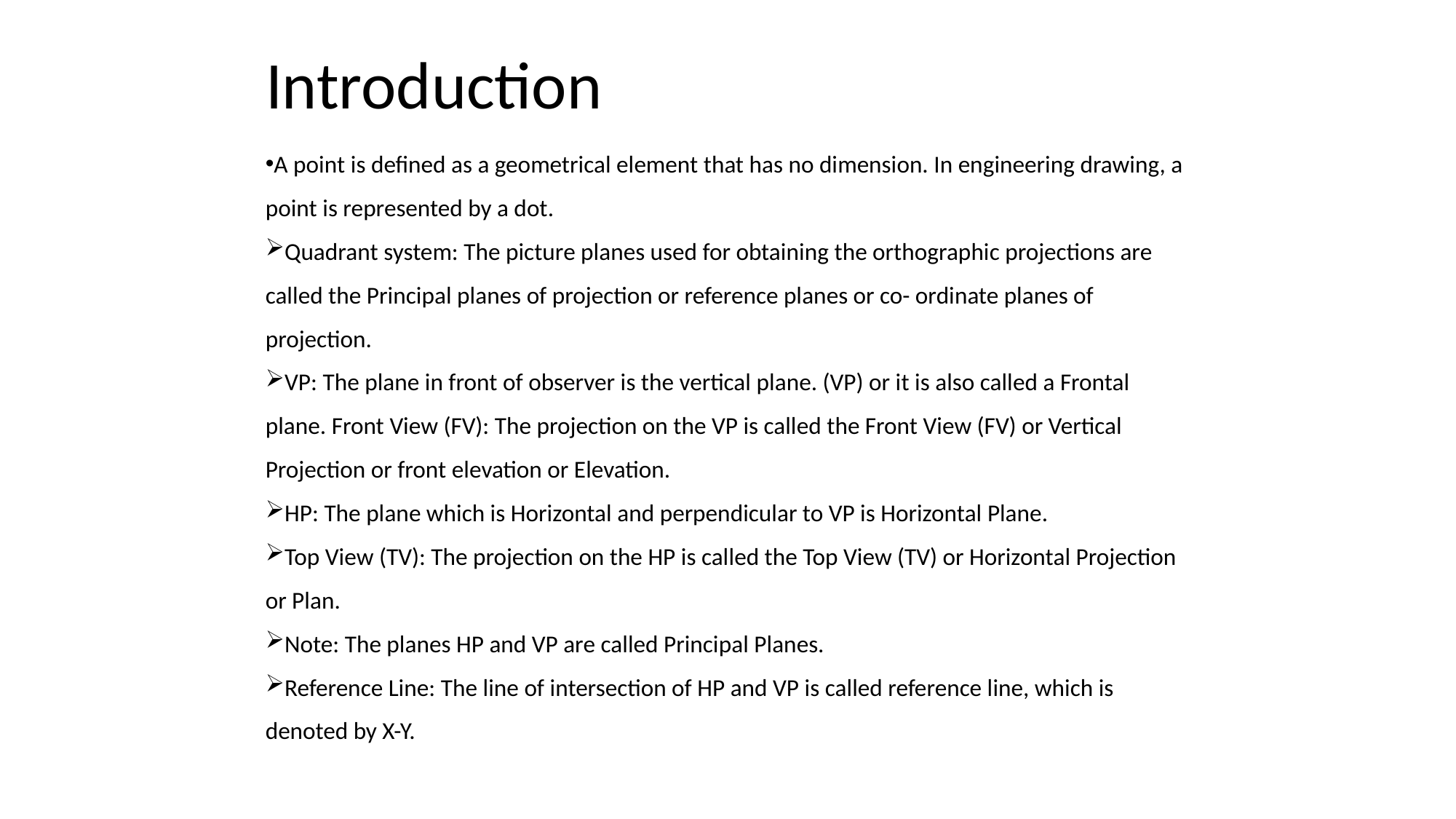

# Introduction
A point is defined as a geometrical element that has no dimension. In engineering drawing, a point is represented by a dot.
Quadrant system: The picture planes used for obtaining the orthographic projections are called the Principal planes of projection or reference planes or co- ordinate planes of projection.
VP: The plane in front of observer is the vertical plane. (VP) or it is also called a Frontal plane. Front View (FV): The projection on the VP is called the Front View (FV) or Vertical Projection or front elevation or Elevation.
HP: The plane which is Horizontal and perpendicular to VP is Horizontal Plane.
Top View (TV): The projection on the HP is called the Top View (TV) or Horizontal Projection or Plan.
Note: The planes HP and VP are called Principal Planes.
Reference Line: The line of intersection of HP and VP is called reference line, which is denoted by X-Y.